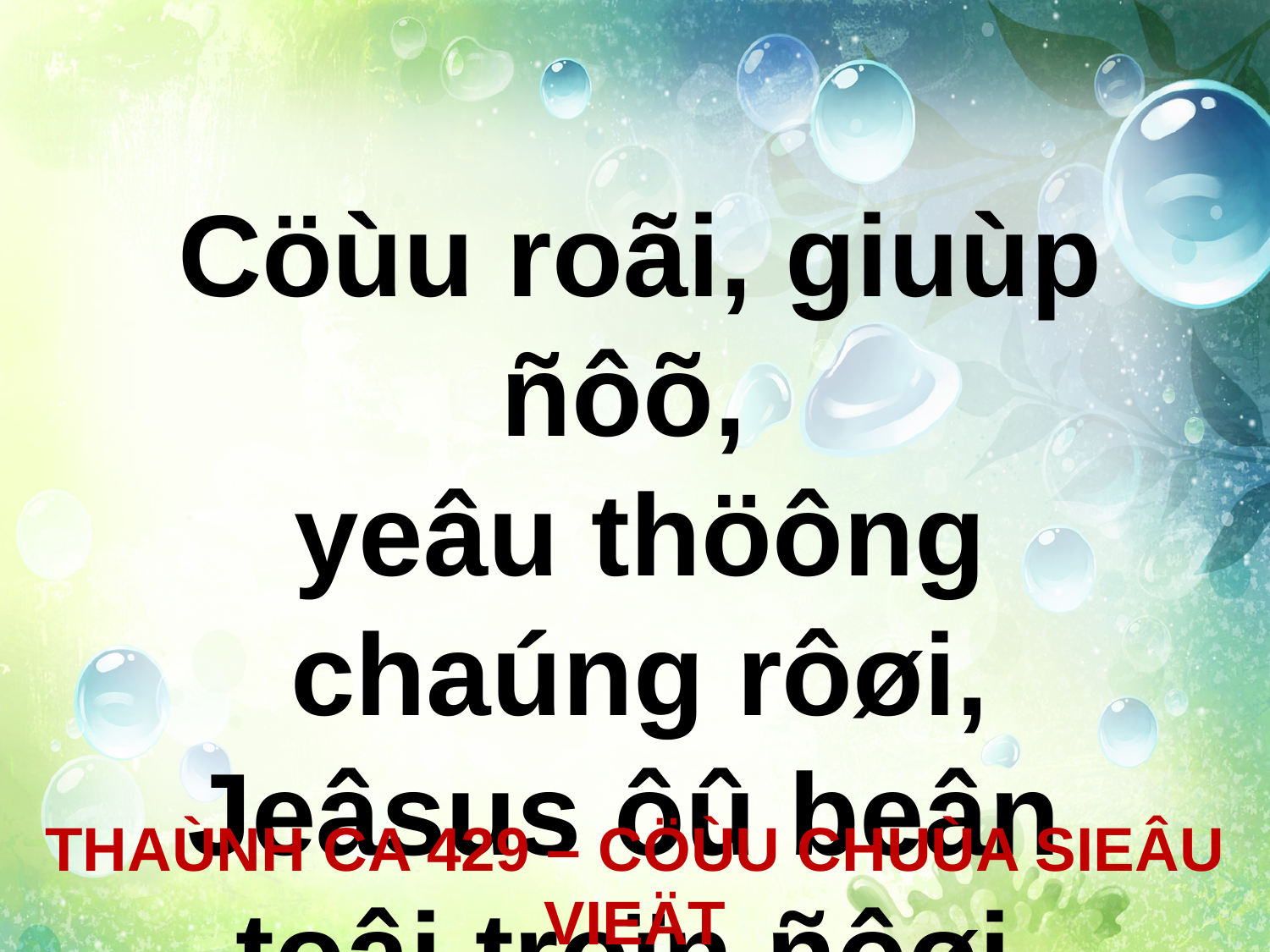

Cöùu roãi, giuùp ñôõ,
yeâu thöông chaúng rôøi, Jeâsus ôû beân
toâi troïn ñôøi.
THAÙNH CA 429 – CÖÙU CHUÙA SIEÂU VIEÄT